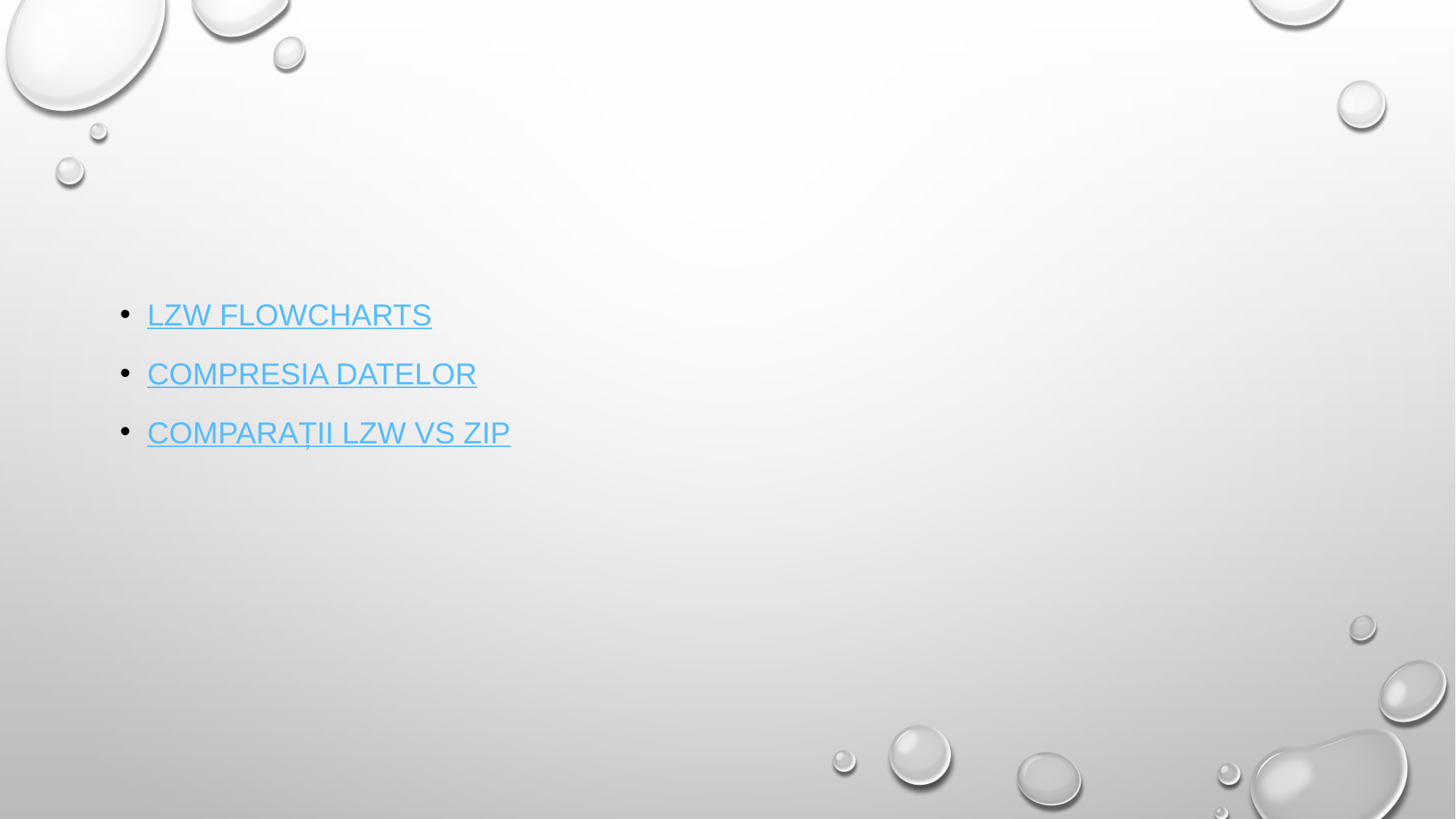

#
LZW Flowcharts
Compresia datelor
Comparații LZW vs Zip